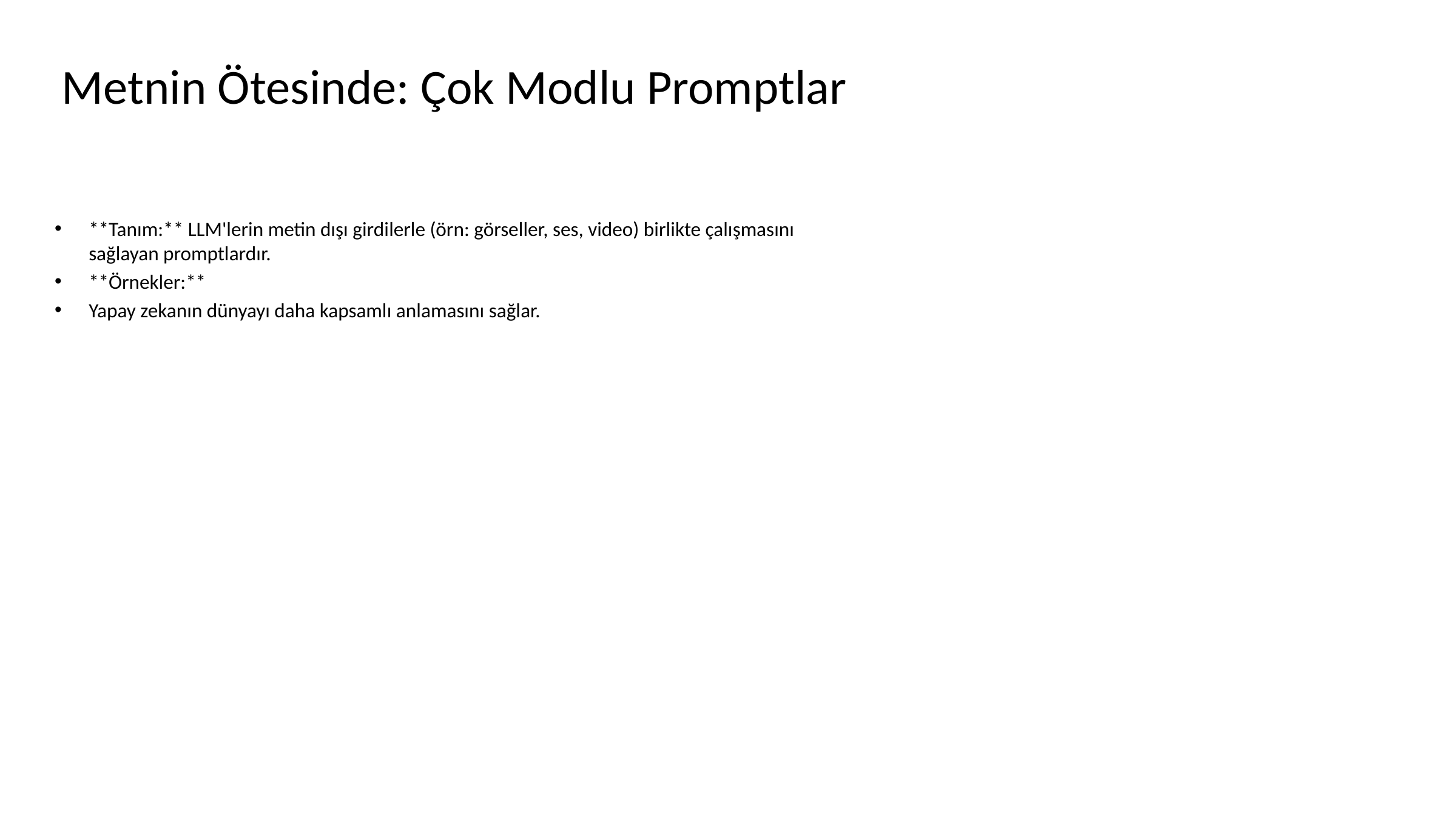

# Metnin Ötesinde: Çok Modlu Promptlar

**Tanım:** LLM'lerin metin dışı girdilerle (örn: görseller, ses, video) birlikte çalışmasını sağlayan promptlardır.
**Örnekler:**
Yapay zekanın dünyayı daha kapsamlı anlamasını sağlar.